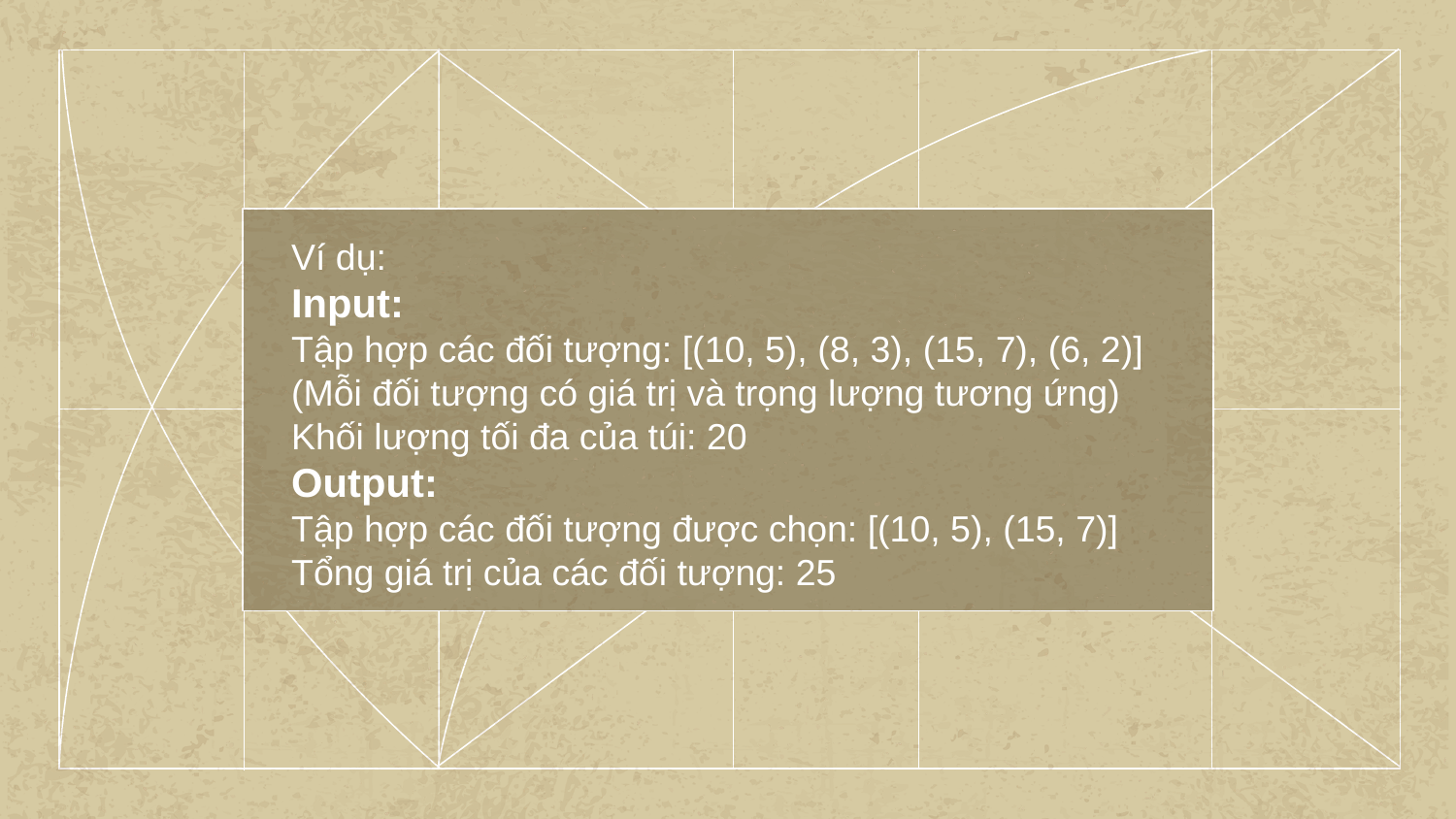

Ví dụ:
Input:
Tập hợp các đối tượng: [(10, 5), (8, 3), (15, 7), (6, 2)]
(Mỗi đối tượng có giá trị và trọng lượng tương ứng)
Khối lượng tối đa của túi: 20
Output:
Tập hợp các đối tượng được chọn: [(10, 5), (15, 7)]
Tổng giá trị của các đối tượng: 25